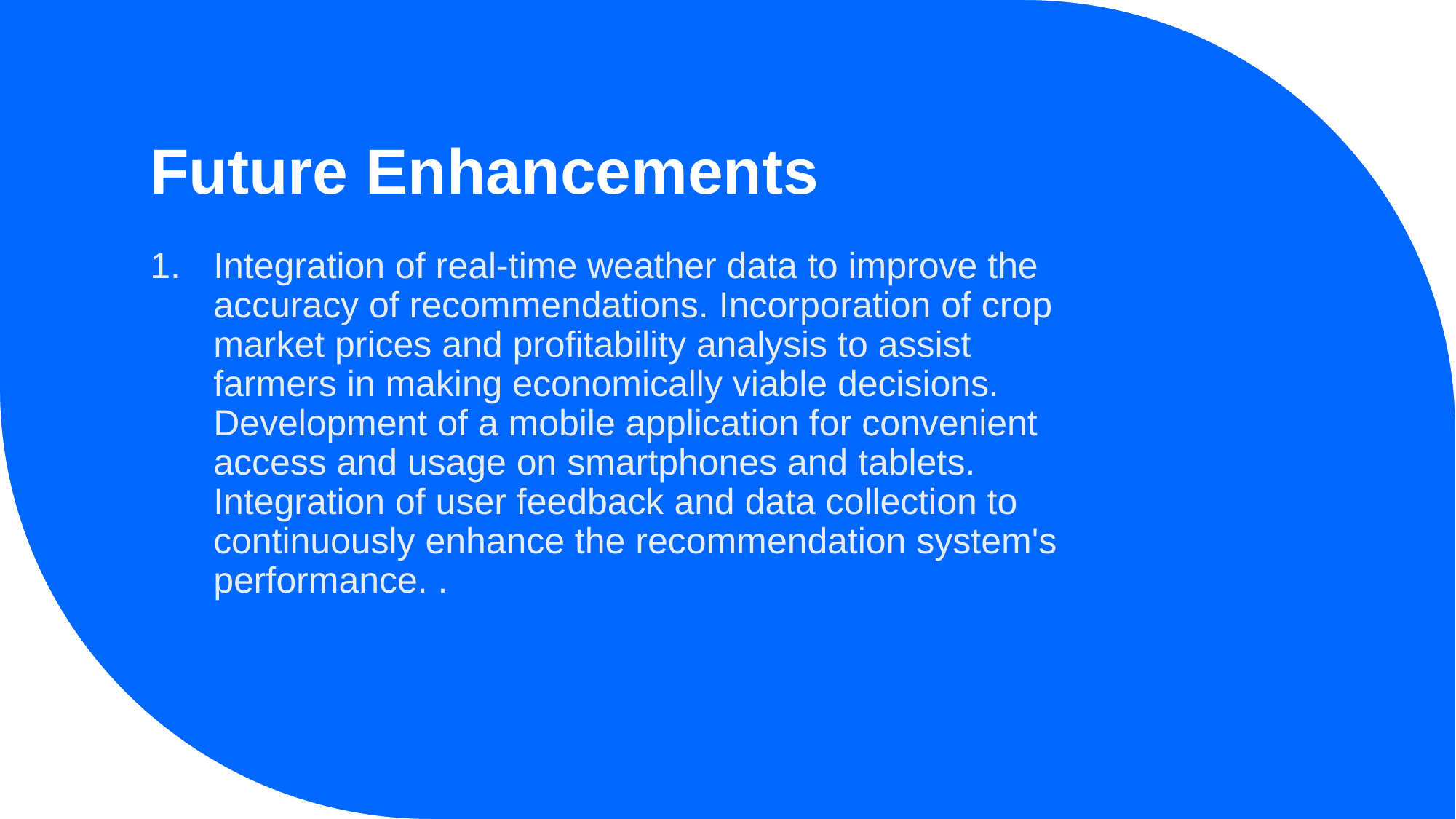

# Future Enhancements
Integration of real-time weather data to improve the accuracy of recommendations. Incorporation of crop market prices and profitability analysis to assist farmers in making economically viable decisions. Development of a mobile application for convenient access and usage on smartphones and tablets. Integration of user feedback and data collection to continuously enhance the recommendation system's performance. .